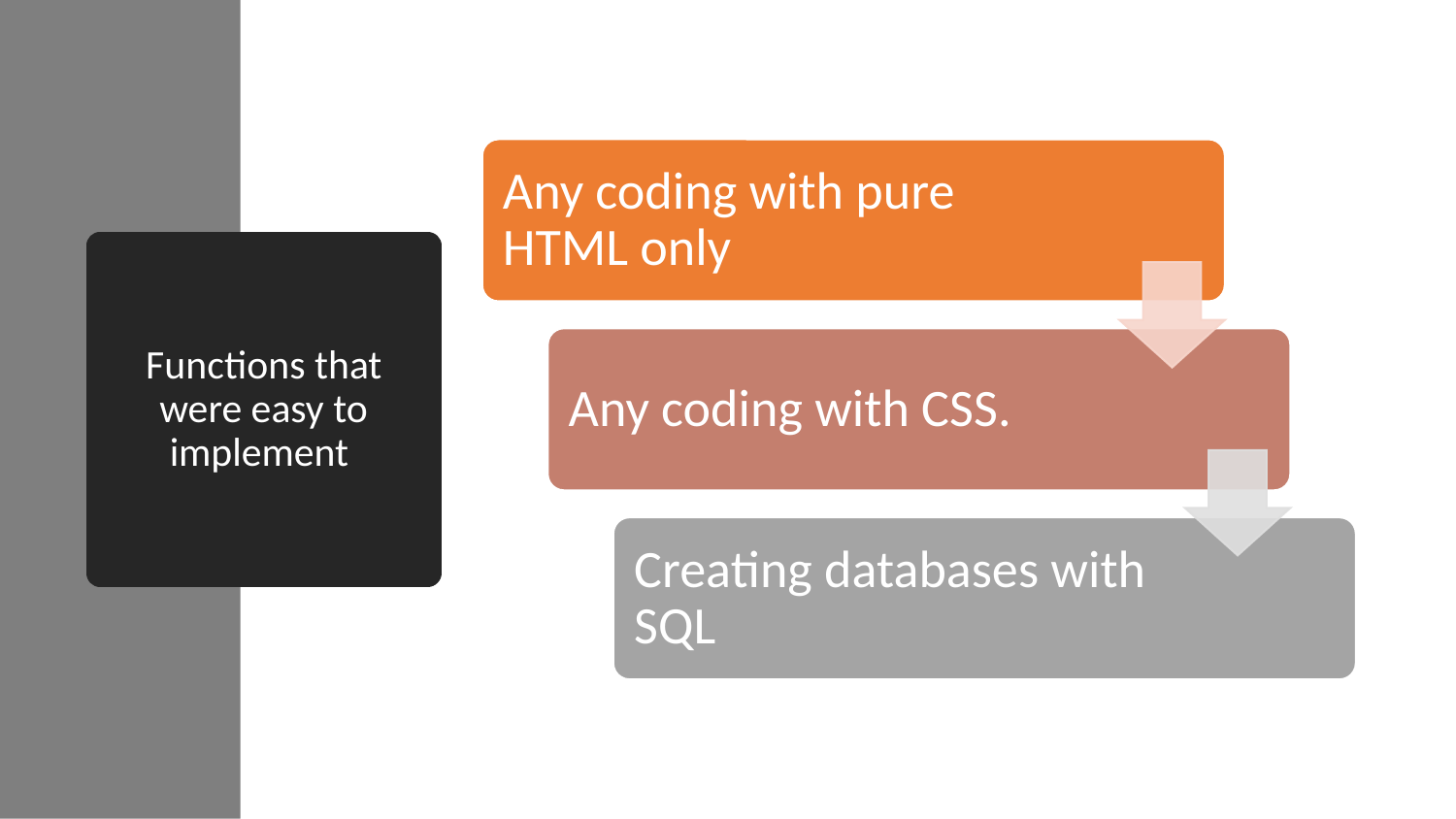

Any coding with pure HTML only

Any coding with CSS.

Creating databases with SQL
# Functions that were easy to implement